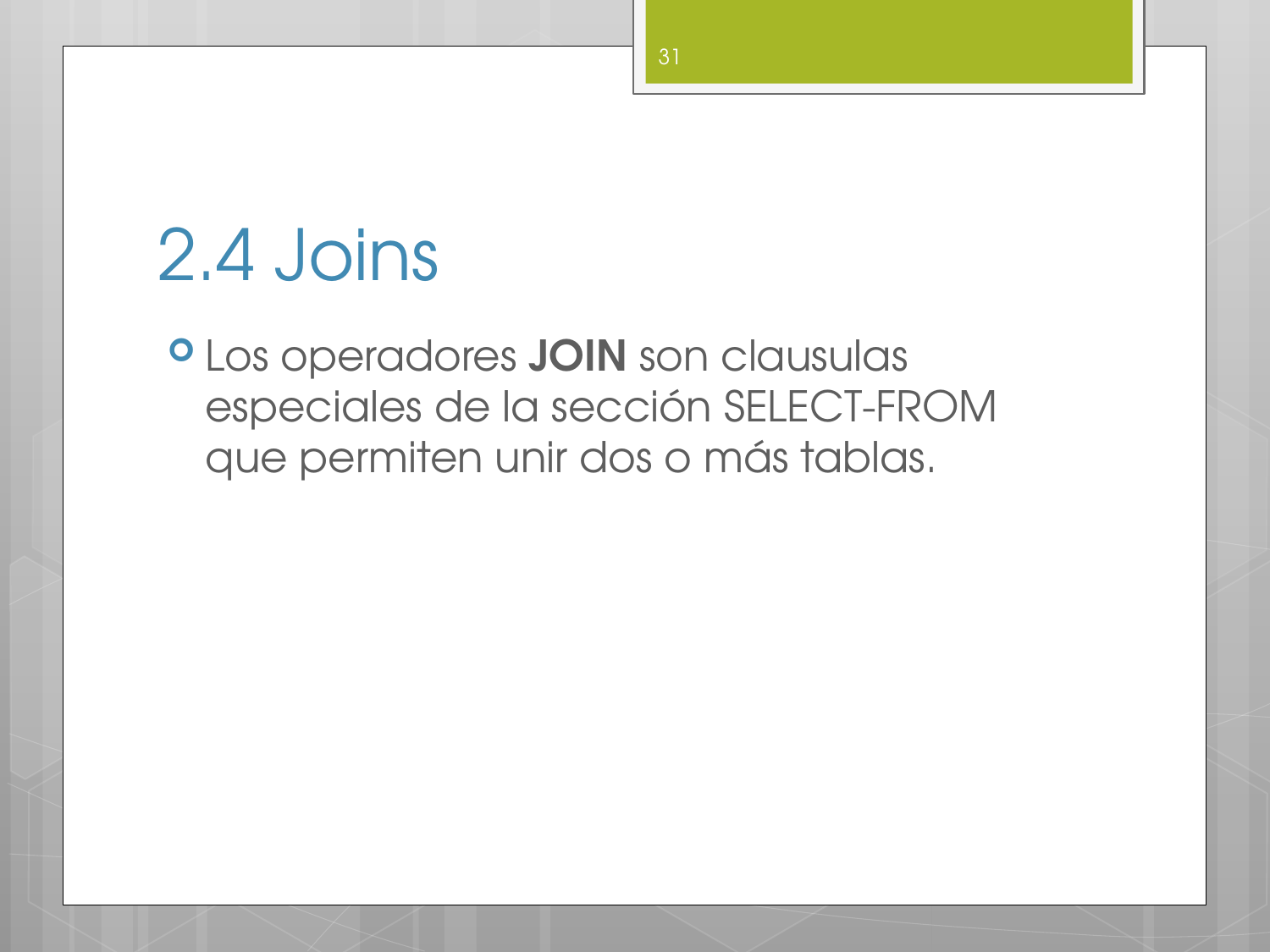

31
# 2.4 Joins
Los operadores JOIN son clausulas especiales de la sección SELECT-FROM que permiten unir dos o más tablas.